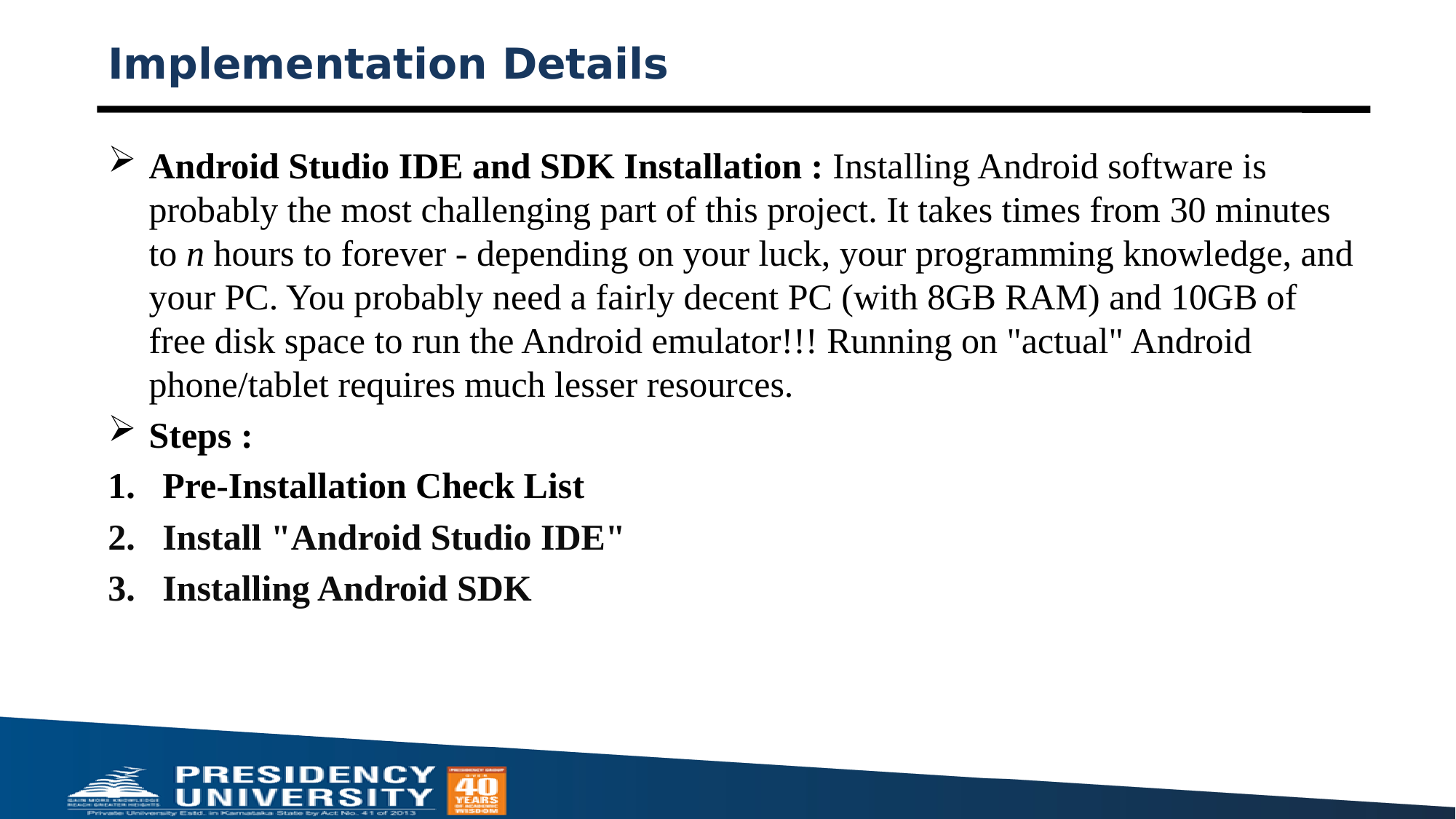

# Implementation Details
Android Studio IDE and SDK Installation : Installing Android software is probably the most challenging part of this project. It takes times from 30 minutes to n hours to forever - depending on your luck, your programming knowledge, and your PC. You probably need a fairly decent PC (with 8GB RAM) and 10GB of free disk space to run the Android emulator!!! Running on "actual" Android phone/tablet requires much lesser resources.
Steps :
Pre-Installation Check List
Install "Android Studio IDE"
Installing Android SDK